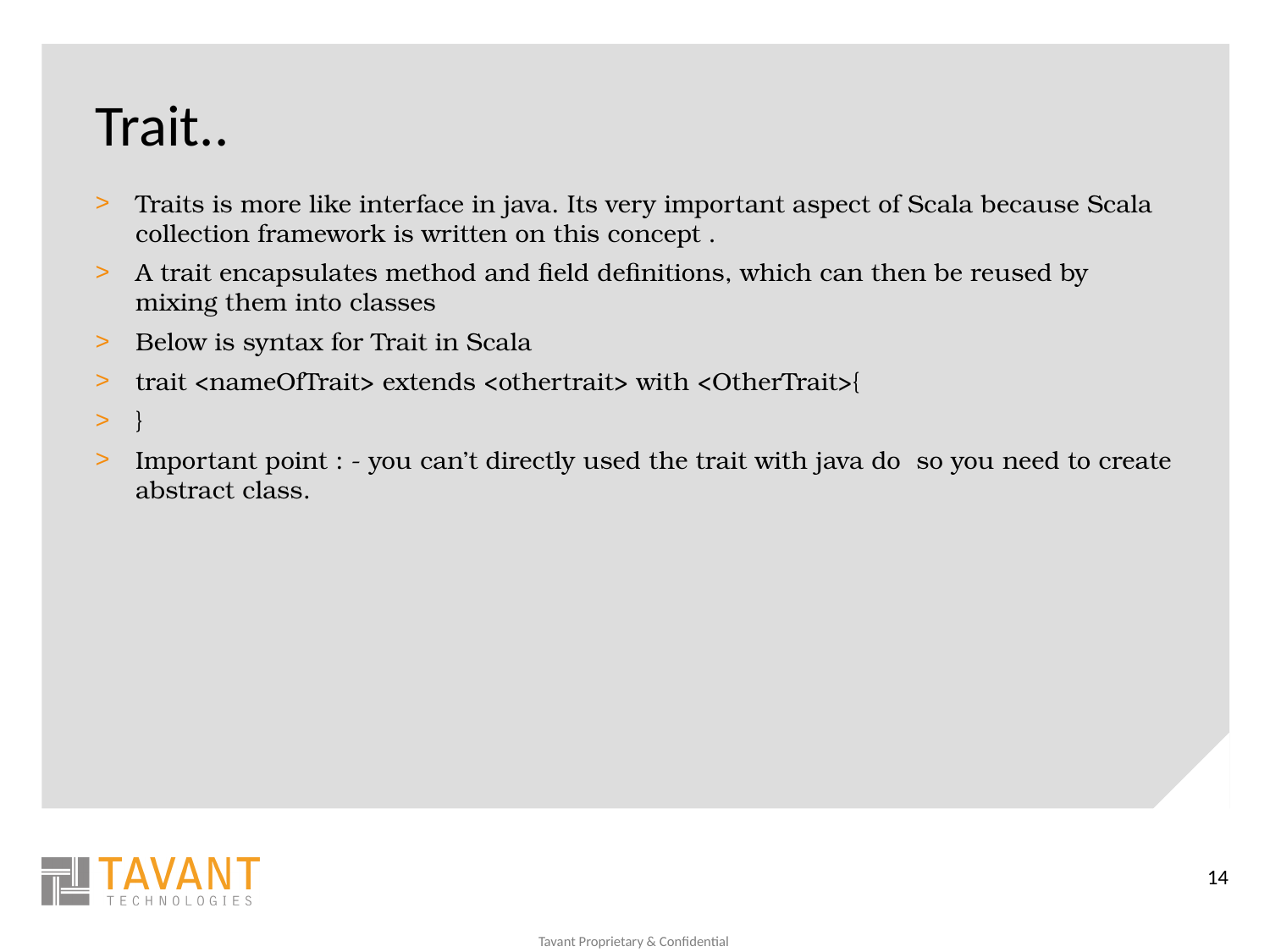

# Trait..
Traits is more like interface in java. Its very important aspect of Scala because Scala collection framework is written on this concept .
A trait encapsulates method and field definitions, which can then be reused by mixing them into classes
Below is syntax for Trait in Scala
trait <nameOfTrait> extends <othertrait> with <OtherTrait>{
}
Important point : - you can’t directly used the trait with java do  so you need to create abstract class.

14